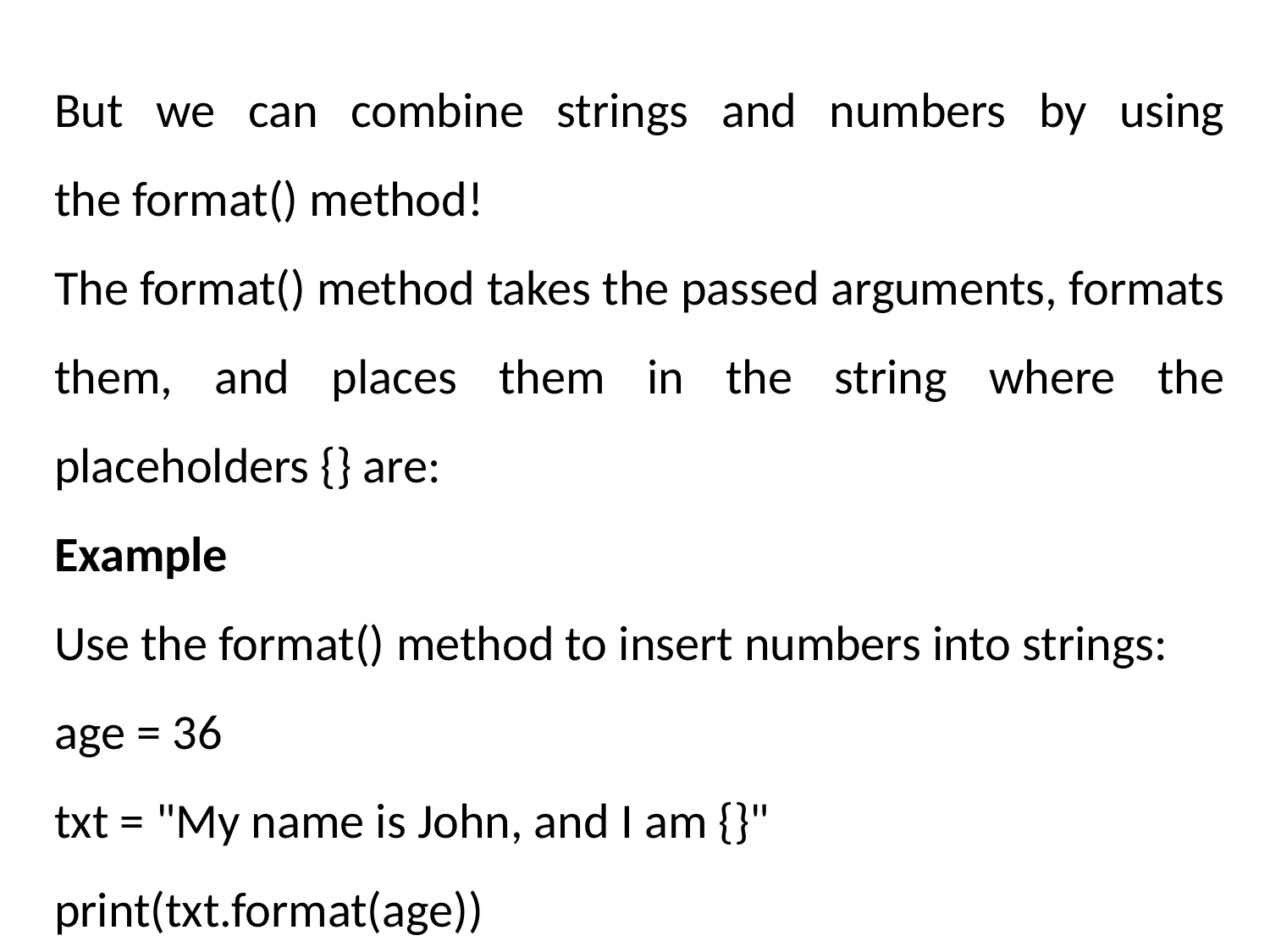

But we can combine strings and numbers by using the format() method!
The format() method takes the passed arguments, formats them, and places them in the string where the placeholders {} are:
Example
Use the format() method to insert numbers into strings:
age = 36
txt = "My name is John, and I am {}"
print(txt.format(age))